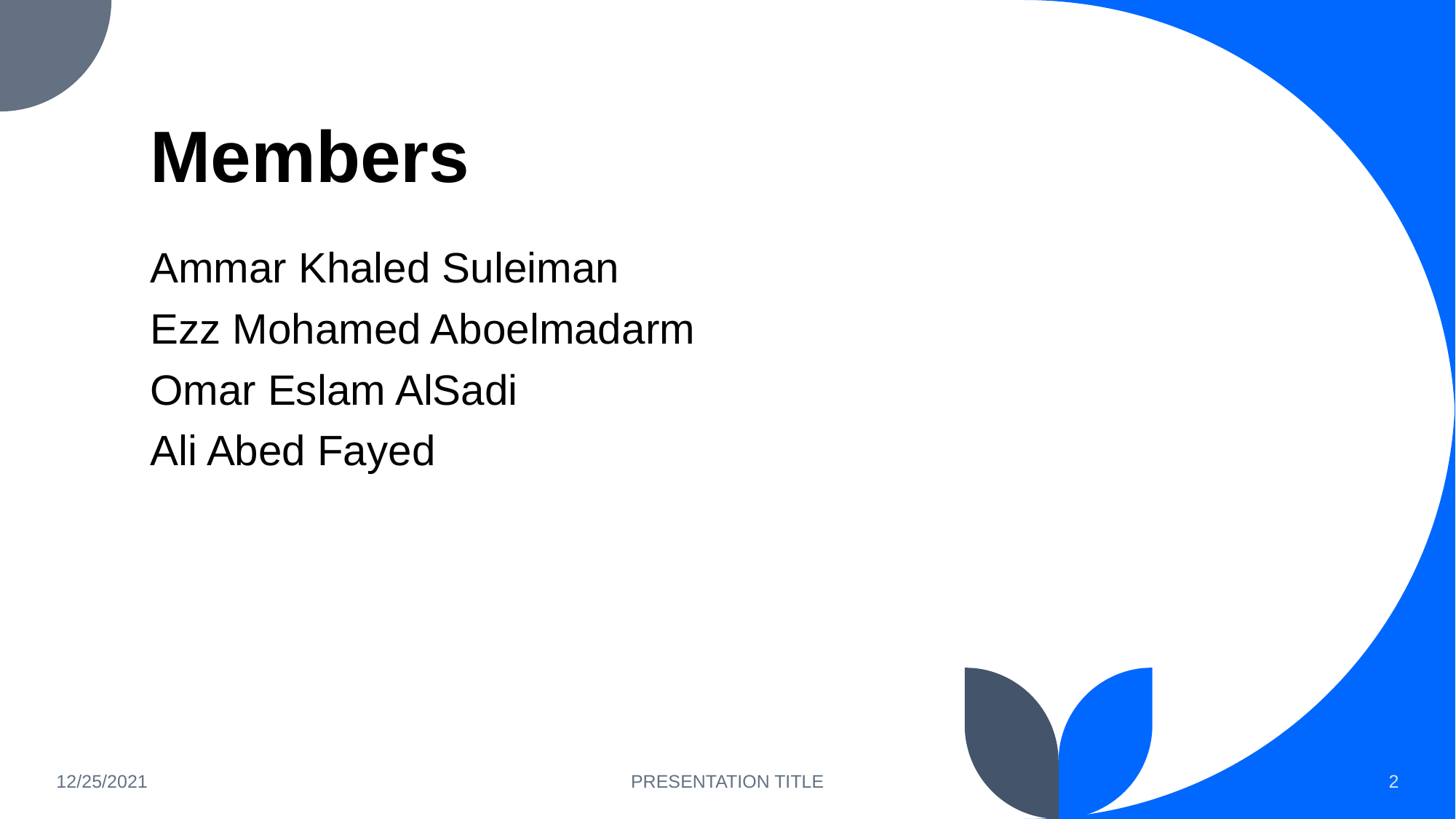

# Members
Ammar Khaled Suleiman
Ezz Mohamed Aboelmadarm
Omar Eslam AlSadi
Ali Abed Fayed
12/25/2021
PRESENTATION TITLE
2